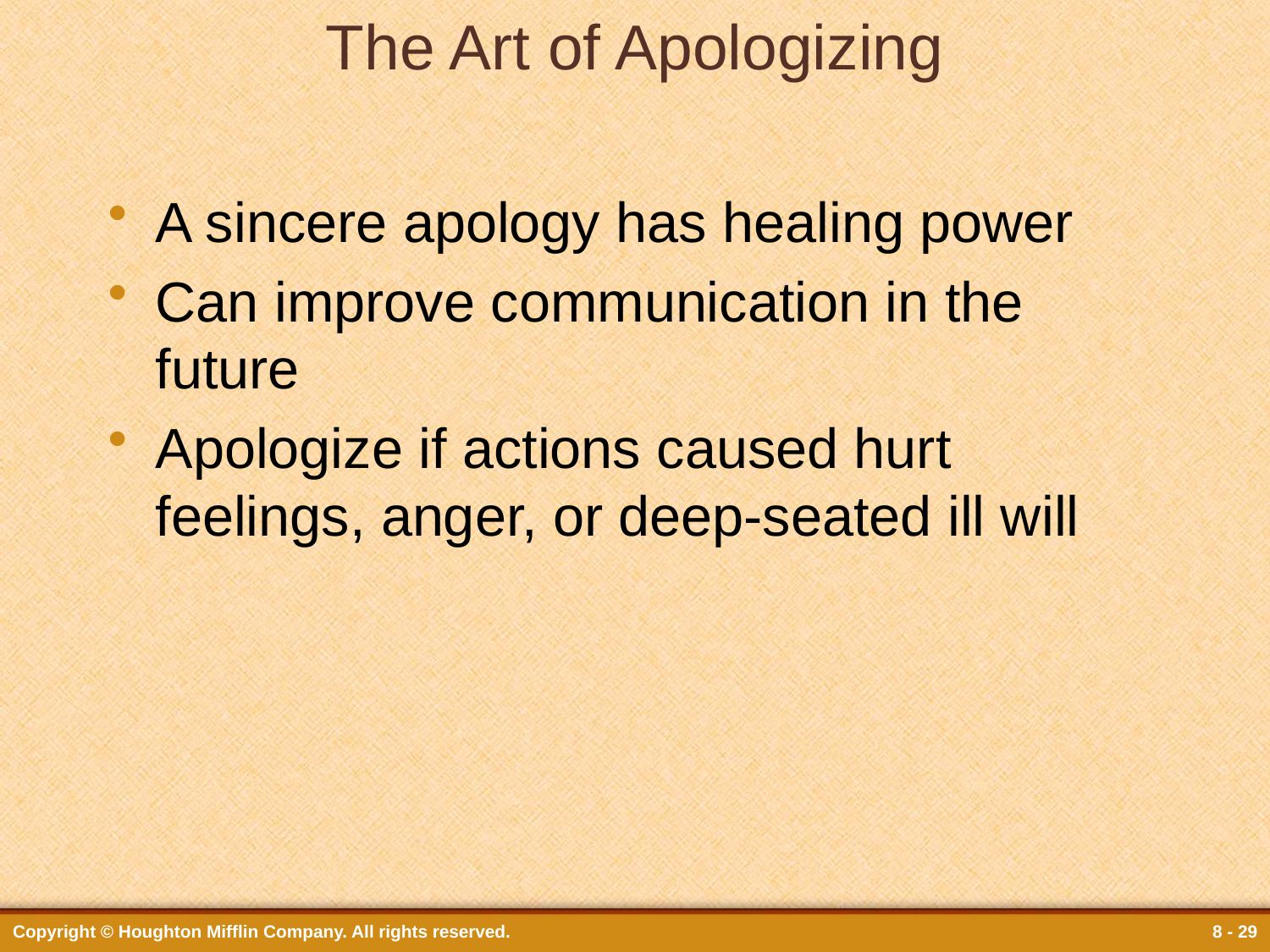

# The Art of Apologizing
A sincere apology has healing power
Can improve communication in the future
Apologize if actions caused hurt feelings, anger, or deep-seated ill will
Copyright © Houghton Mifflin Company. All rights reserved.
8 - 29